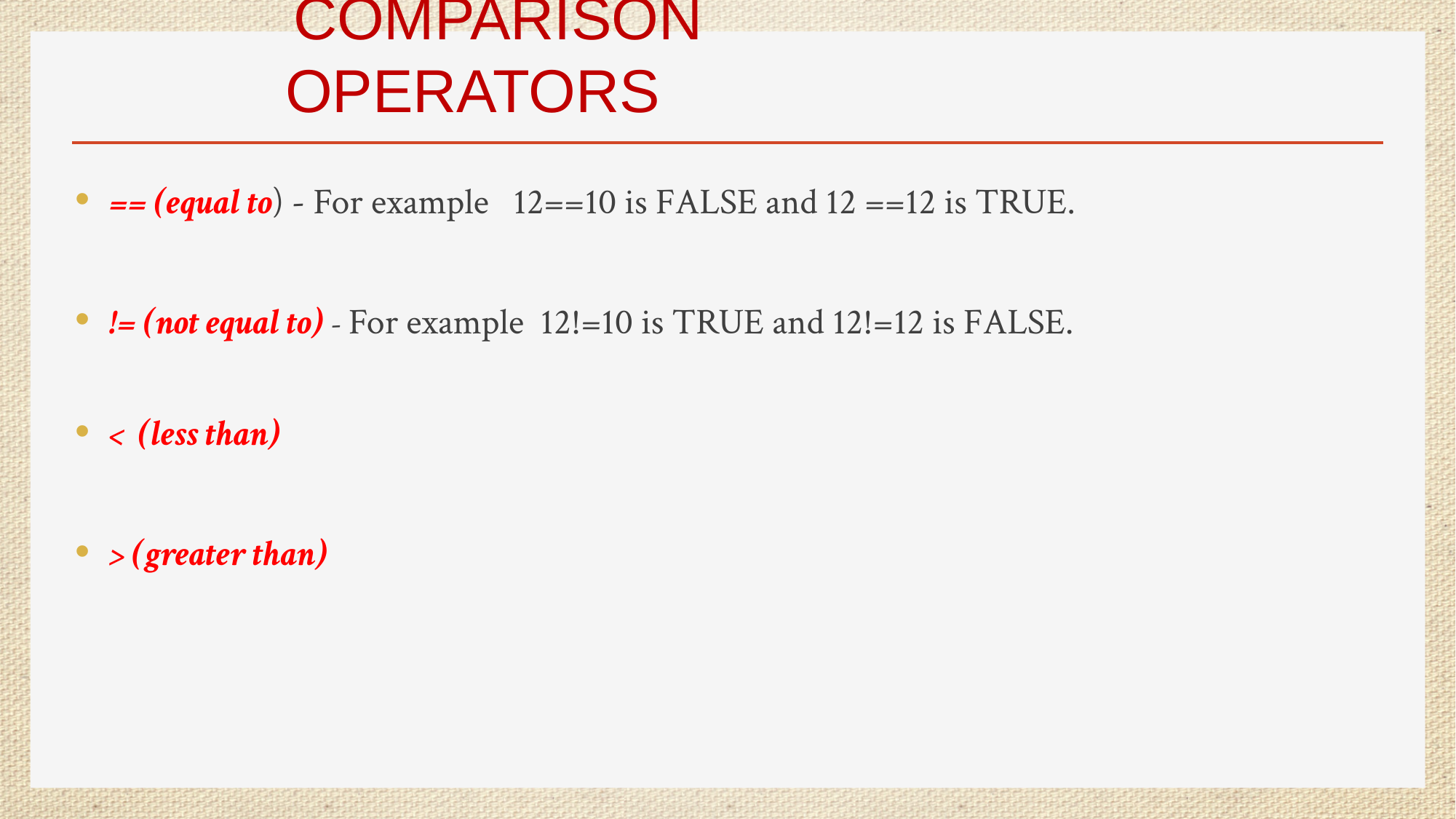

# COMPARISON OPERATORS
== (equal to) - For example   12==10 is FALSE and 12 ==12 is TRUE.

!= (not equal to) - For example  12!=10 is TRUE and 12!=12 is FALSE.

<  (less than)

> (greater than)